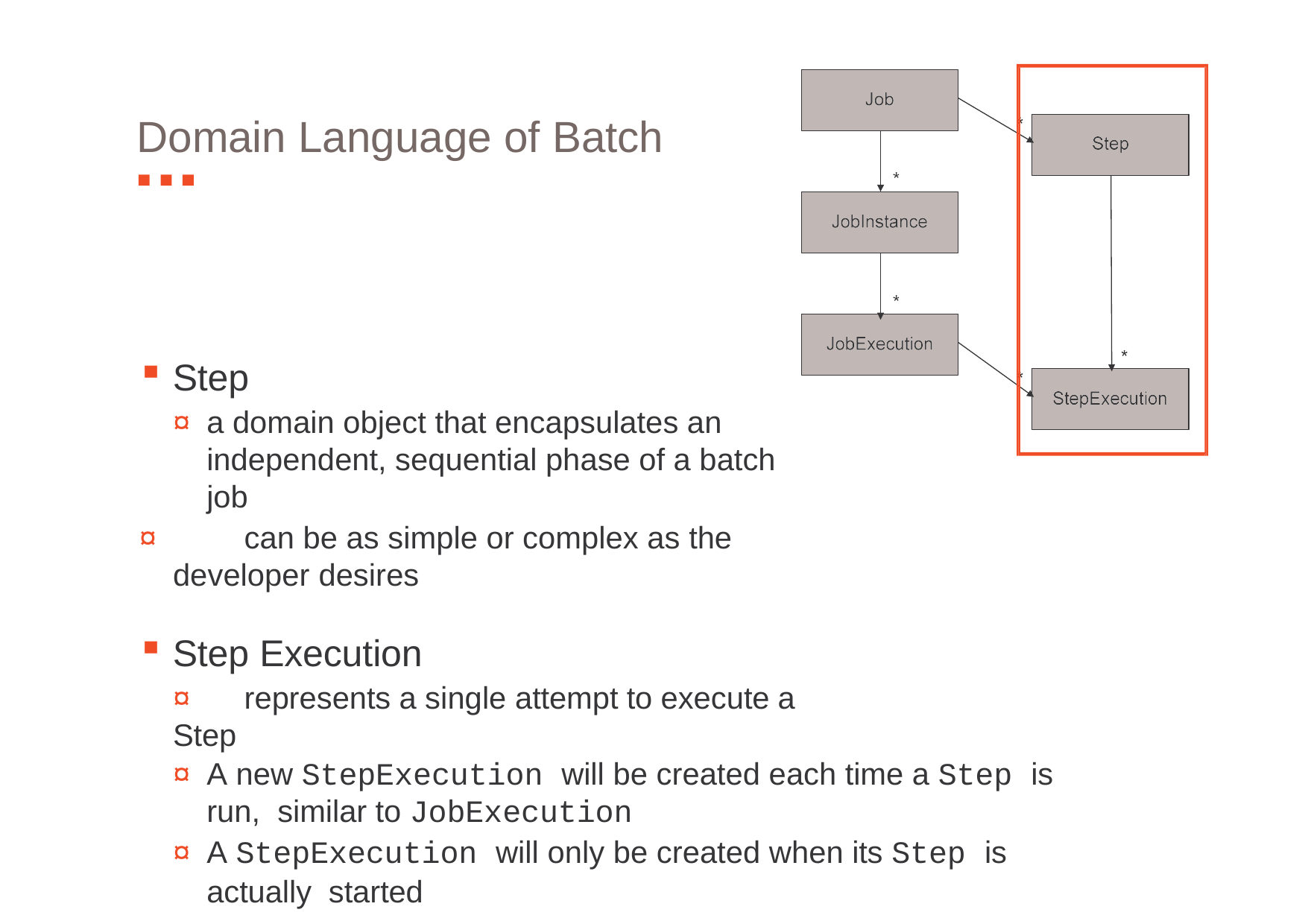

# Domain Language of Batch
Step
¤	a domain object that encapsulates an  independent, sequential phase of a batch job
¤	can be as simple or complex as the developer desires

Step Execution
¤	represents a single attempt to execute a Step
¤	A new StepExecution will be created each time a Step is run,  similar to JobExecution
¤	A StepExecution will only be created when its Step is actually  started